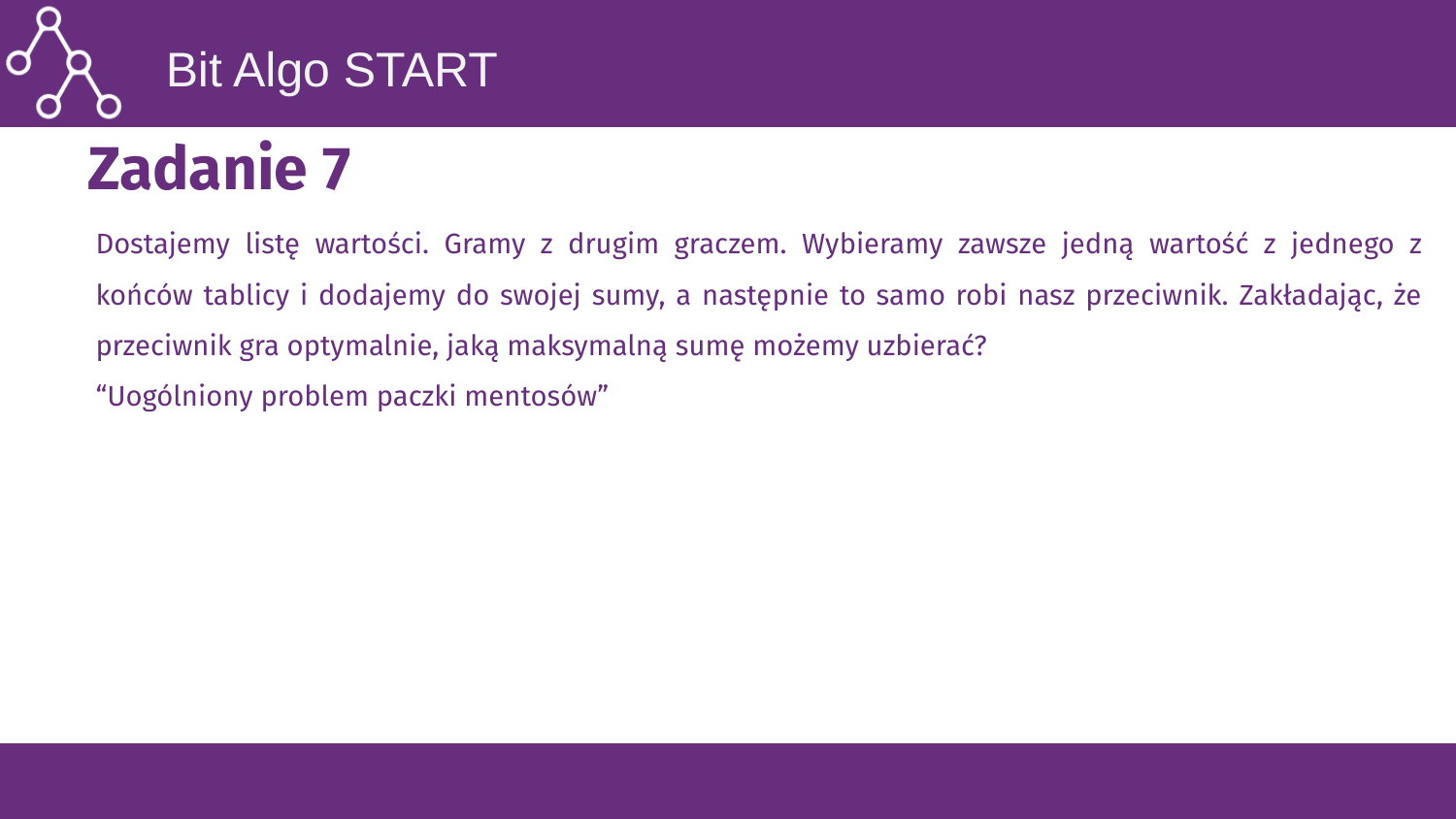

# Zadanie 7
Dostajemy listę wartości. Gramy z drugim graczem. Wybieramy zawsze jedną wartość z jednego z końców tablicy i dodajemy do swojej sumy, a następnie to samo robi nasz przeciwnik. Zakładając, że przeciwnik gra optymalnie, jaką maksymalną sumę możemy uzbierać?
“Uogólniony problem paczki mentosów”